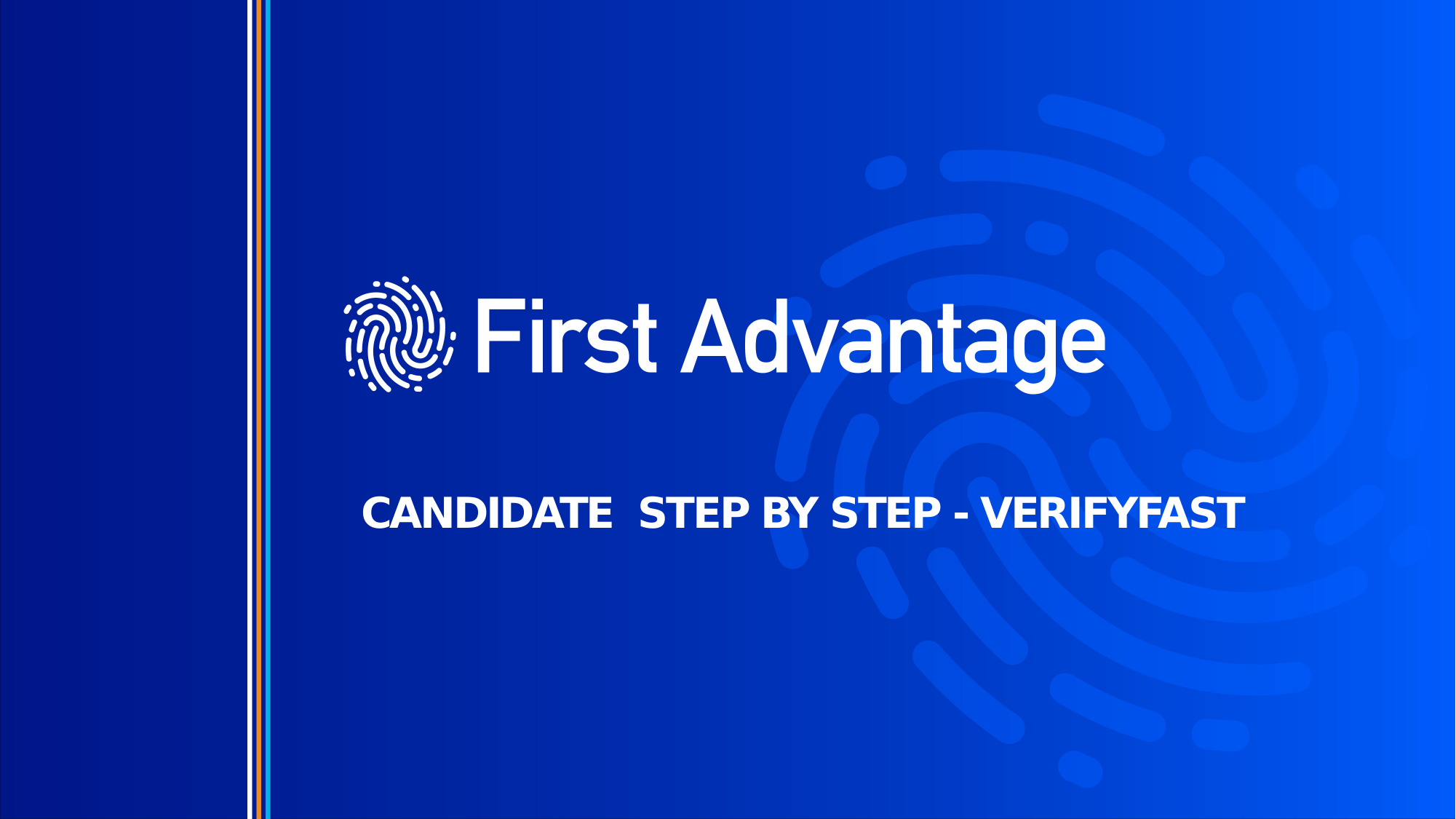

# CANDIDATE  STEP BY STEP - VERIFYFAST